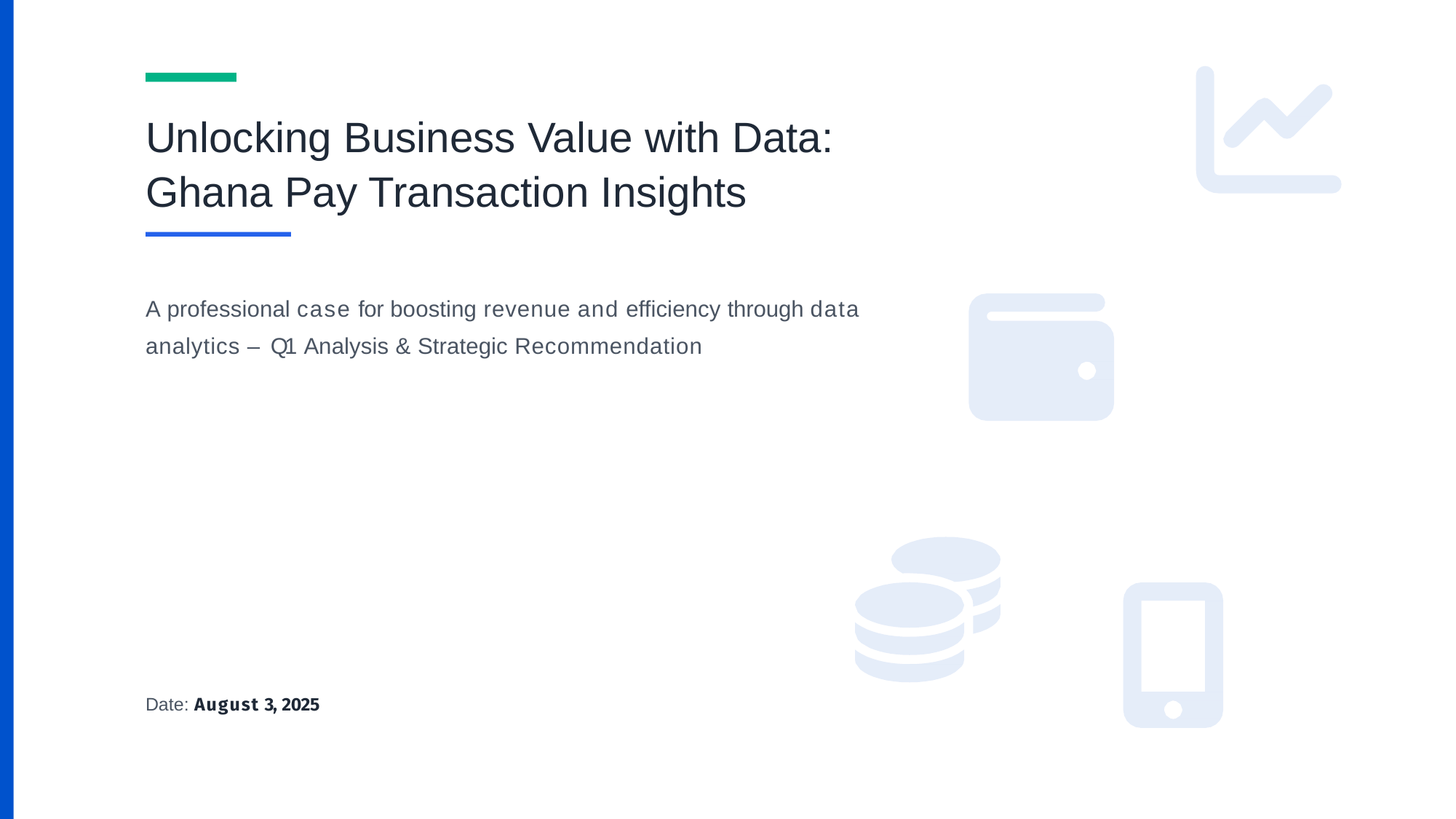

# Unlocking Business Value with Data: Ghana Pay Transaction Insights

A professional case for boosting revenue and efficiency through data analytics – Q1 Analysis & Strategic Recommendation

Date: August 3, 2025
Made with Genspark